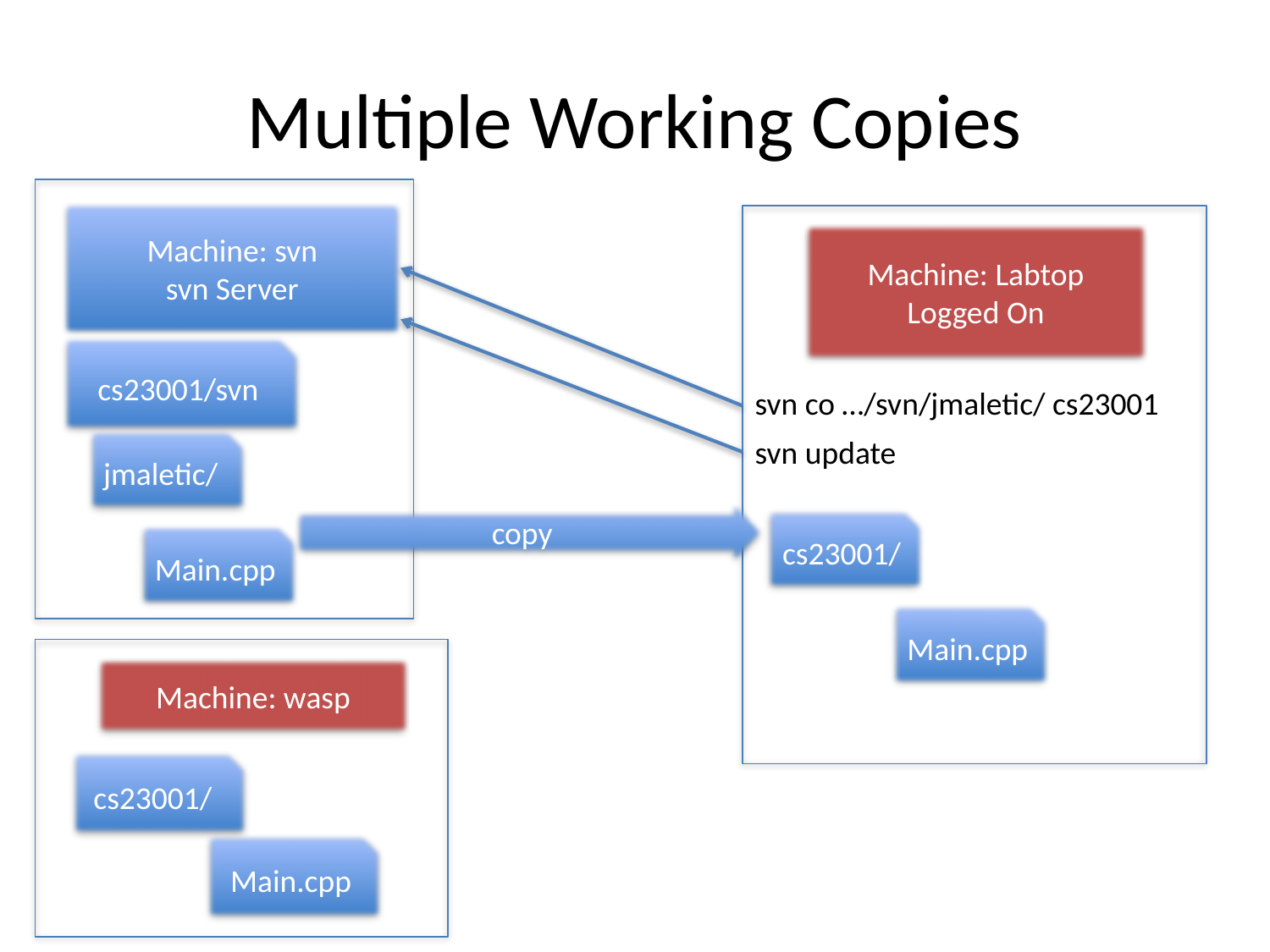

# Multiple Working Copies

Machine: svn
svn Server

Machine: Labtop
Logged On
cs23001/svn
svn co …/svn/jmaletic/ cs23001
svn update
jmaletic/
copy
cs23001/
Main.cpp
Main.cpp

Machine: wasp
cs23001/
Main.cpp